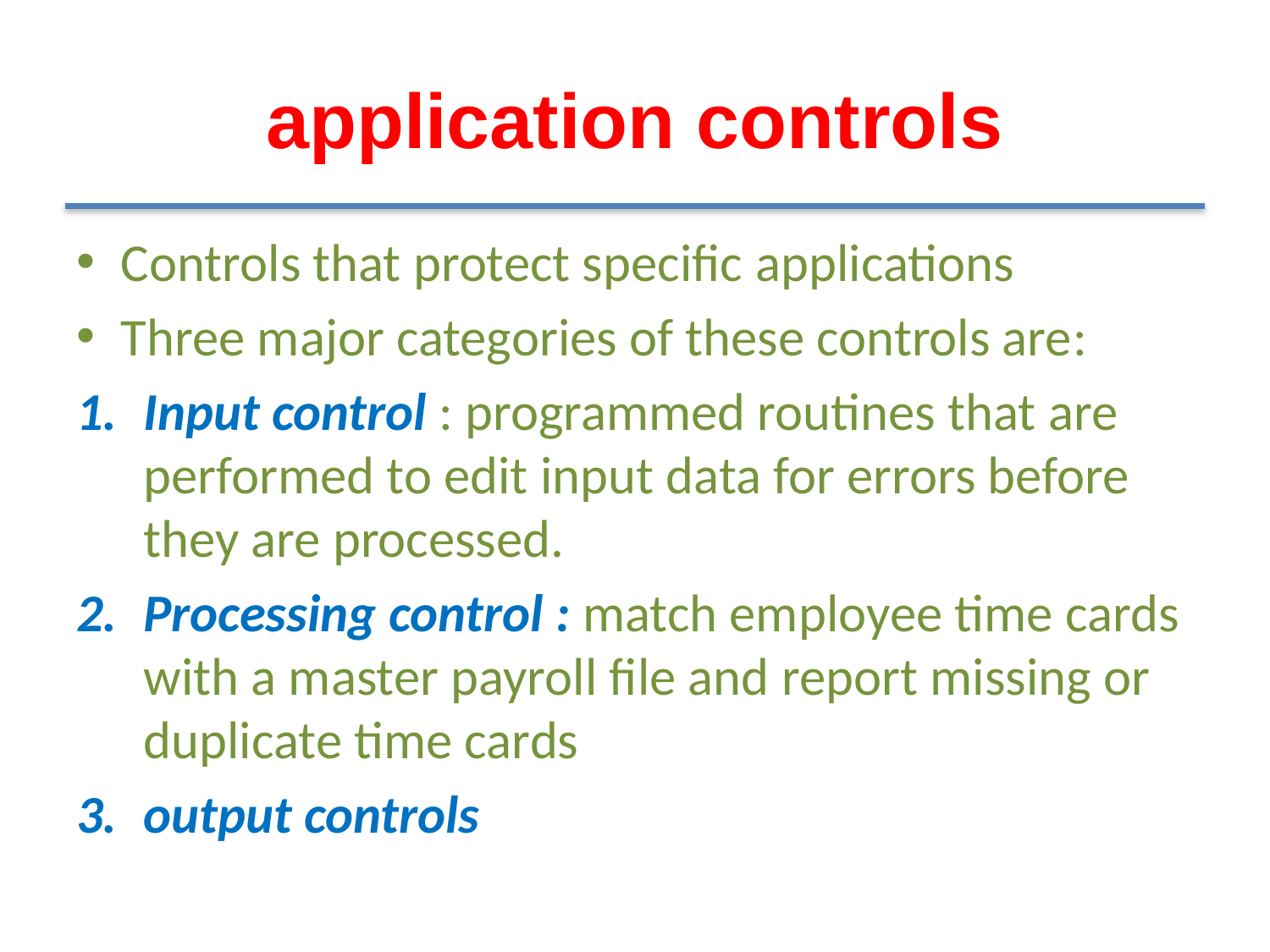

# application controls
Controls that protect speciﬁc applications
Three major categories of these controls are:
Input control : programmed routines that are performed to edit input data for errors before they are processed.
Processing control : match employee time cards with a master payroll ﬁle and report missing or duplicate time cards
output controls